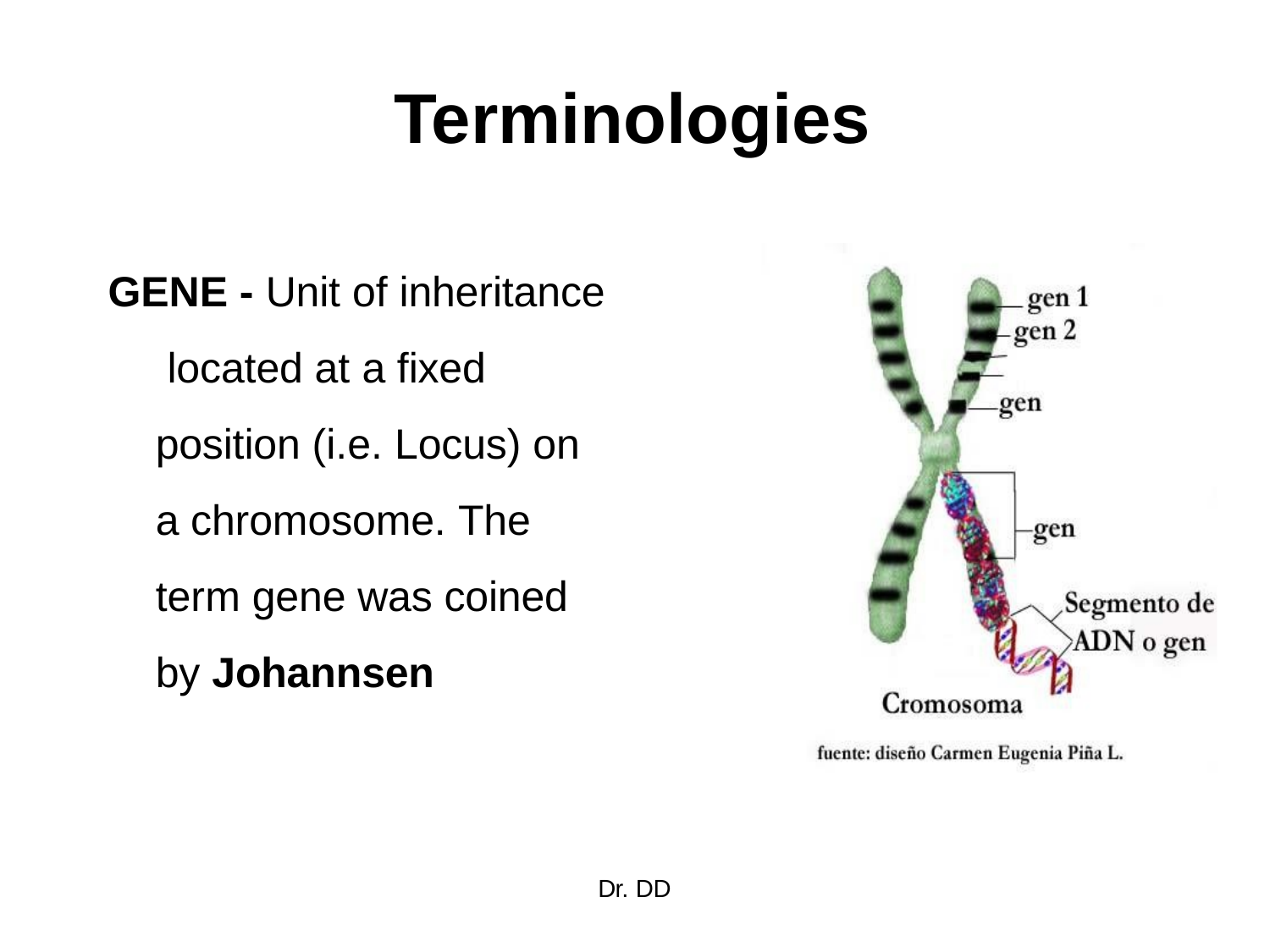

# Terminologies
GENE - Unit of inheritance  located at a fixed  position (i.e. Locus) on  a chromosome. The  term gene was coined  by Johannsen

Dr. DD